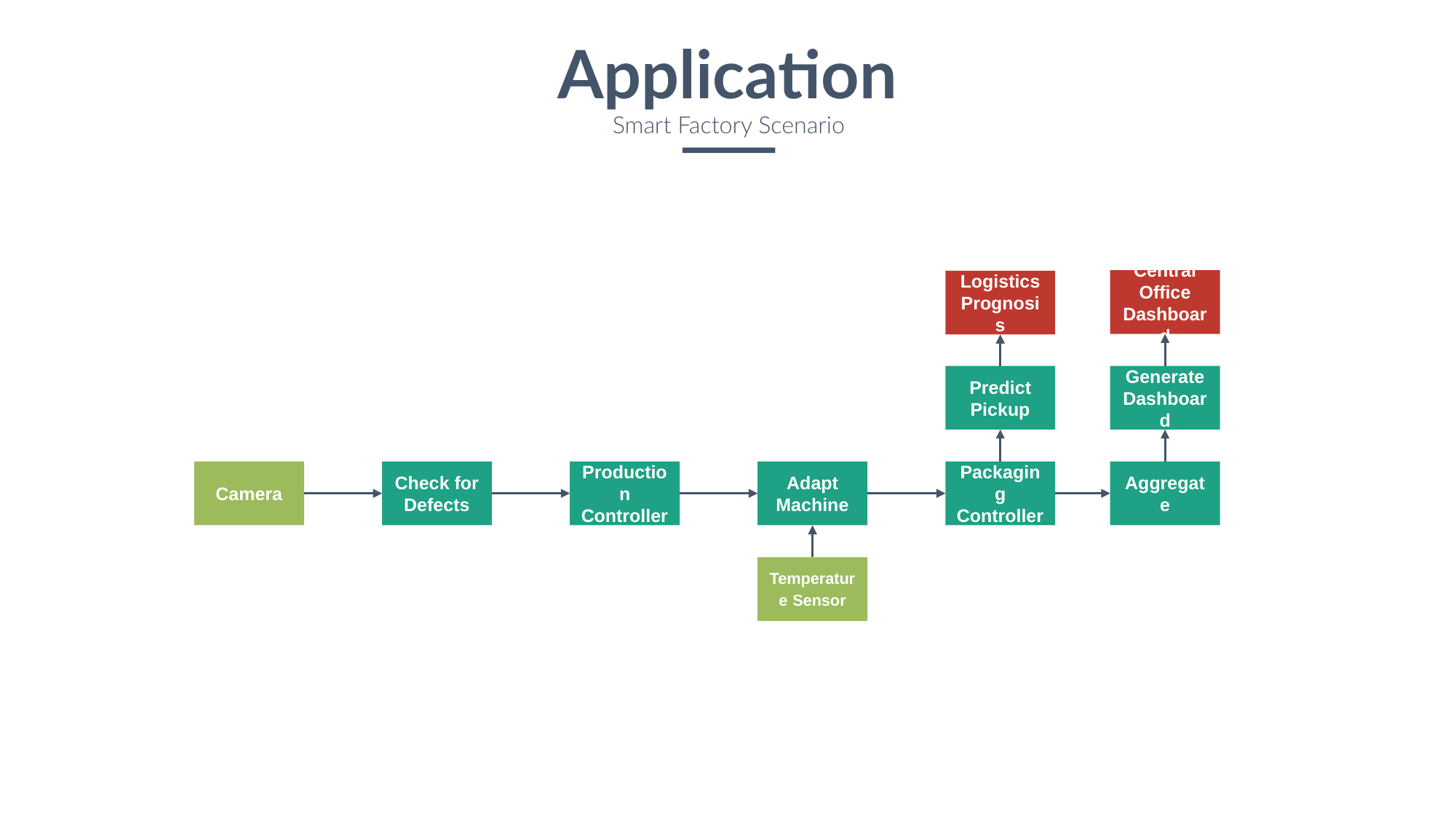

Application
Smart Factory Scenario

Central Office Dashboard
Logistics Prognosis
Generate Dashboard
Predict Pickup
Packaging Controller
Aggregate
Production Controller
Adapt Machine
Check for Defects
Camera
Temperature Sensor